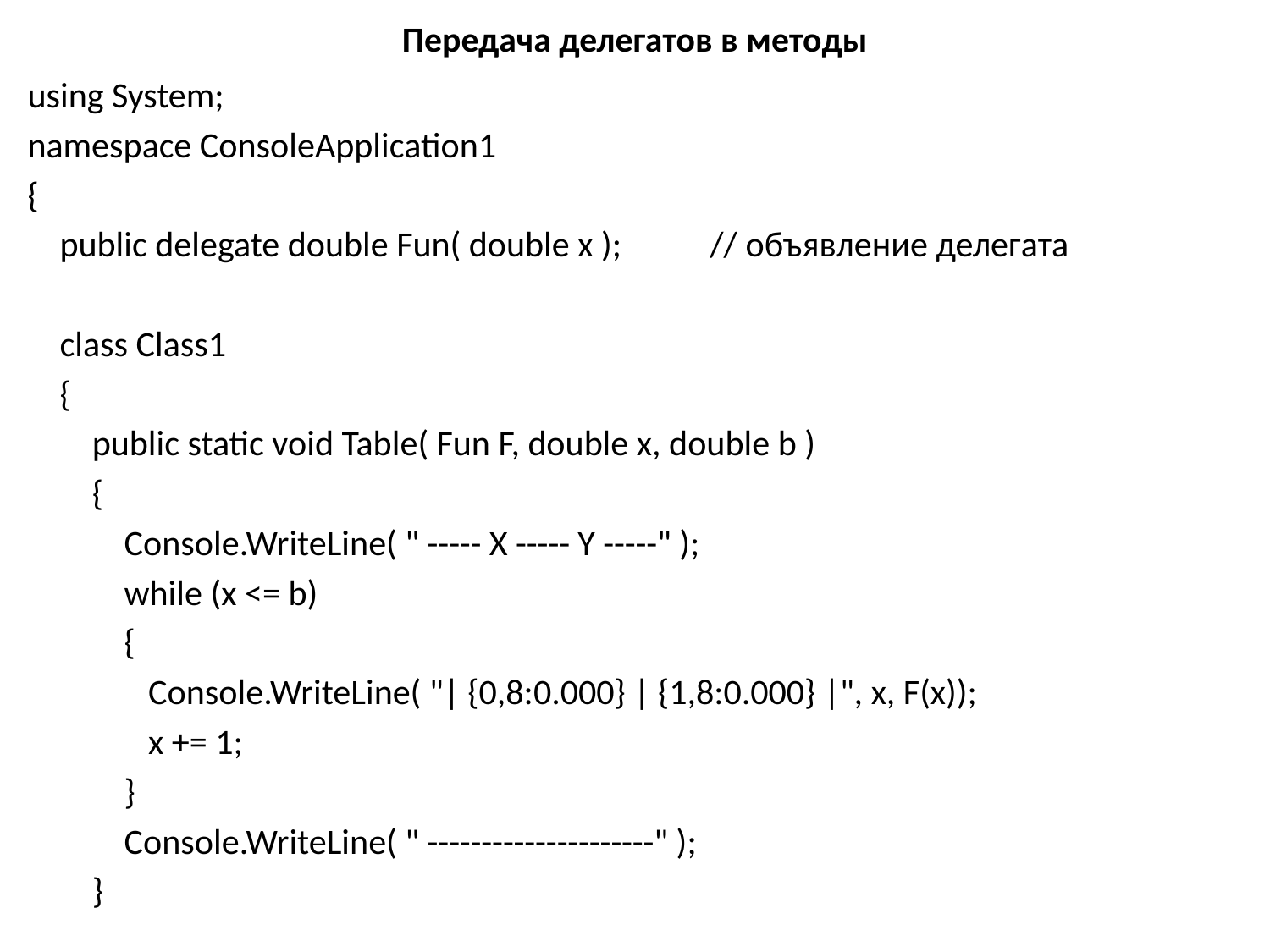

# Передача делегатов в методы
using System;
namespace ConsoleApplication1
{
    public delegate double Fun( double x );           // объявление делегата

    class Class1
    {
        public static void Table( Fun F, double x, double b )
        {
            Console.WriteLine( " ----- X ----- Y -----" );
            while (x <= b)
            {
               Console.WriteLine( "| {0,8:0.000} | {1,8:0.000} |", x, F(x));
               x += 1;
            }
            Console.WriteLine( " ---------------------" );
        }